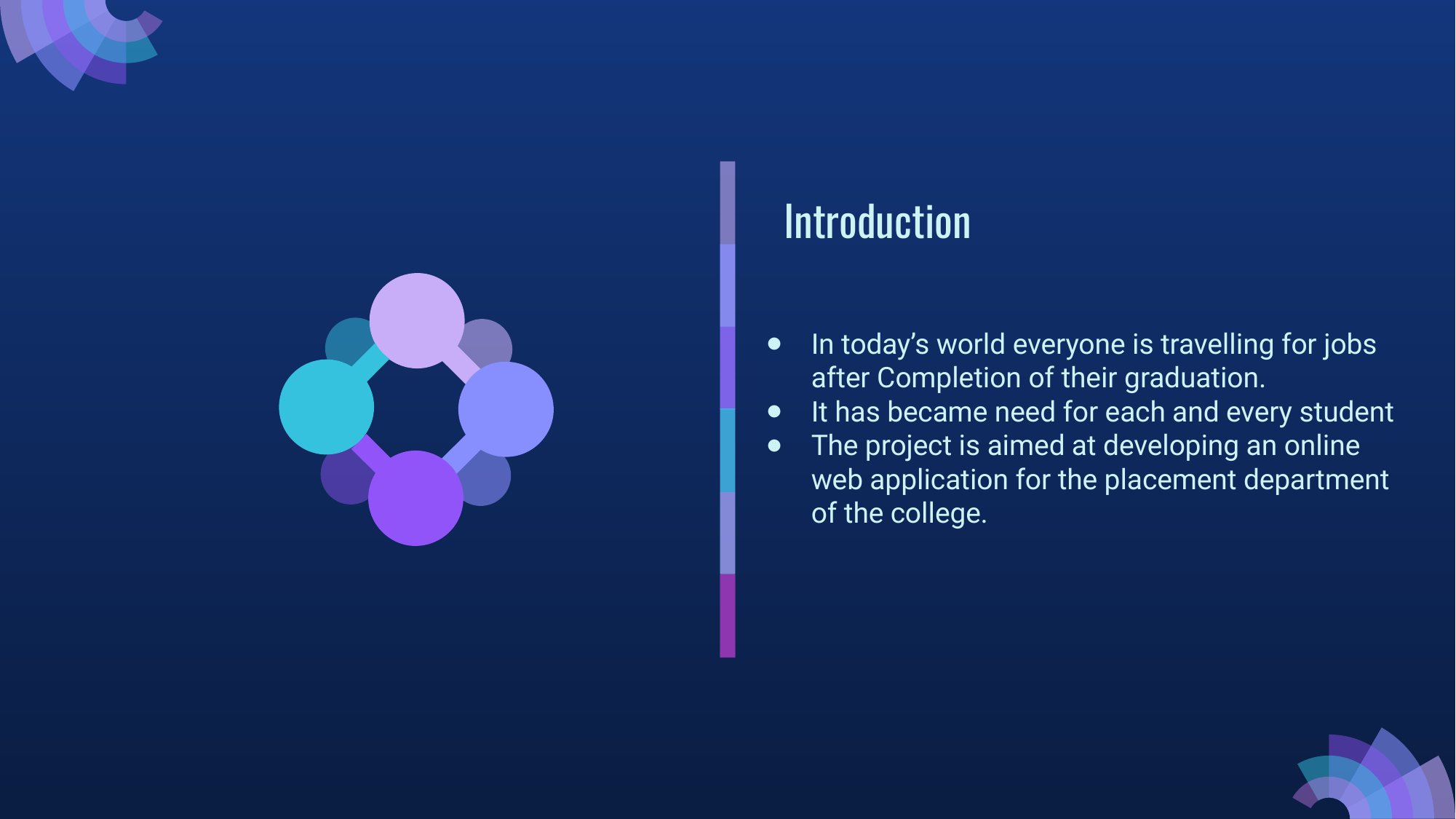

# Introduction

In today’s world everyone is travelling for jobs after Completion of their graduation.
It has became need for each and every student
The project is aimed at developing an online web application for the placement department of the college.